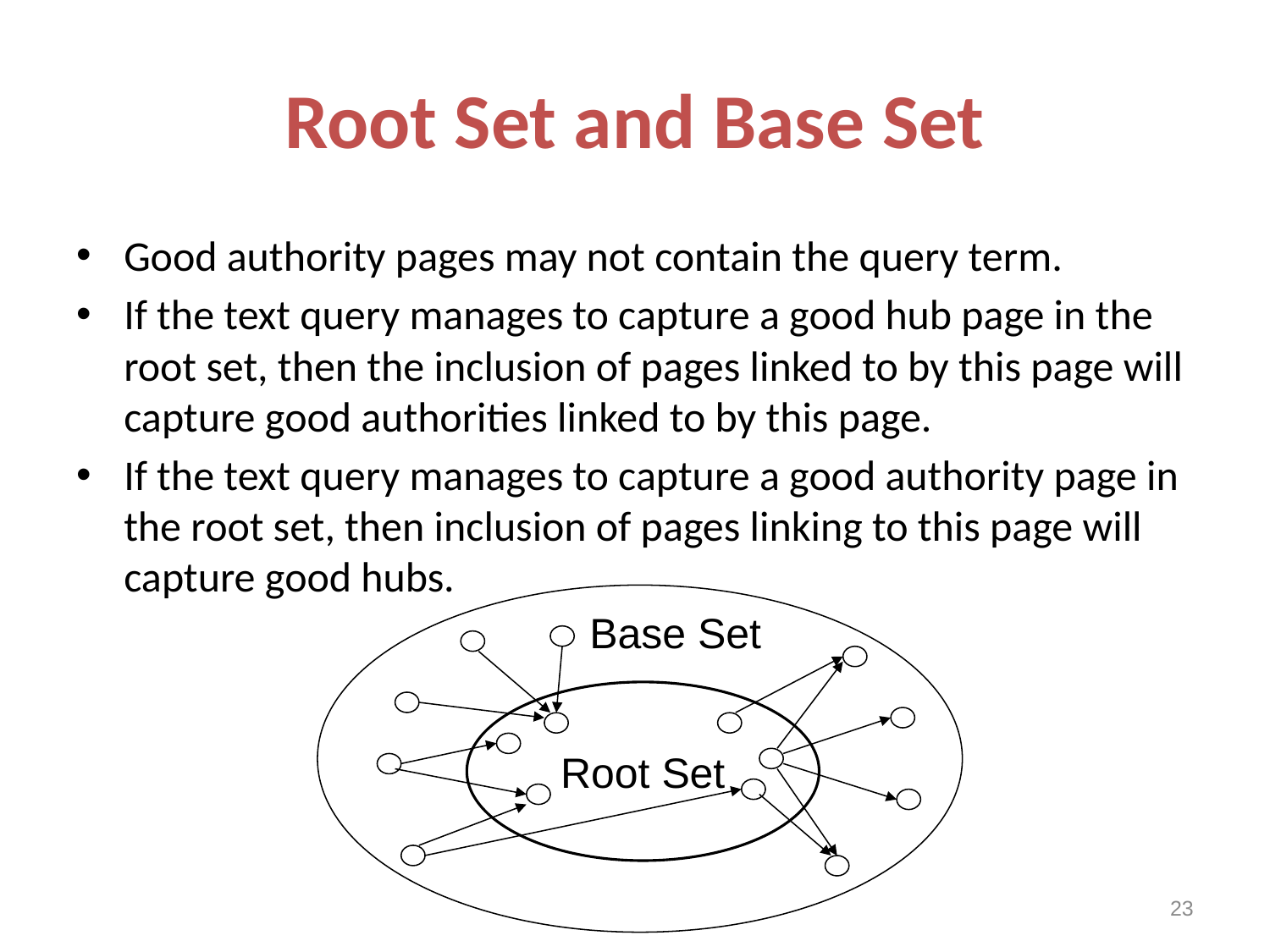

# Root Set and Base Set
Good authority pages may not contain the query term.
If the text query manages to capture a good hub page in the root set, then the inclusion of pages linked to by this page will capture good authorities linked to by this page.
If the text query manages to capture a good authority page in the root set, then inclusion of pages linking to this page will capture good hubs.

      Base Set

Root Set

23